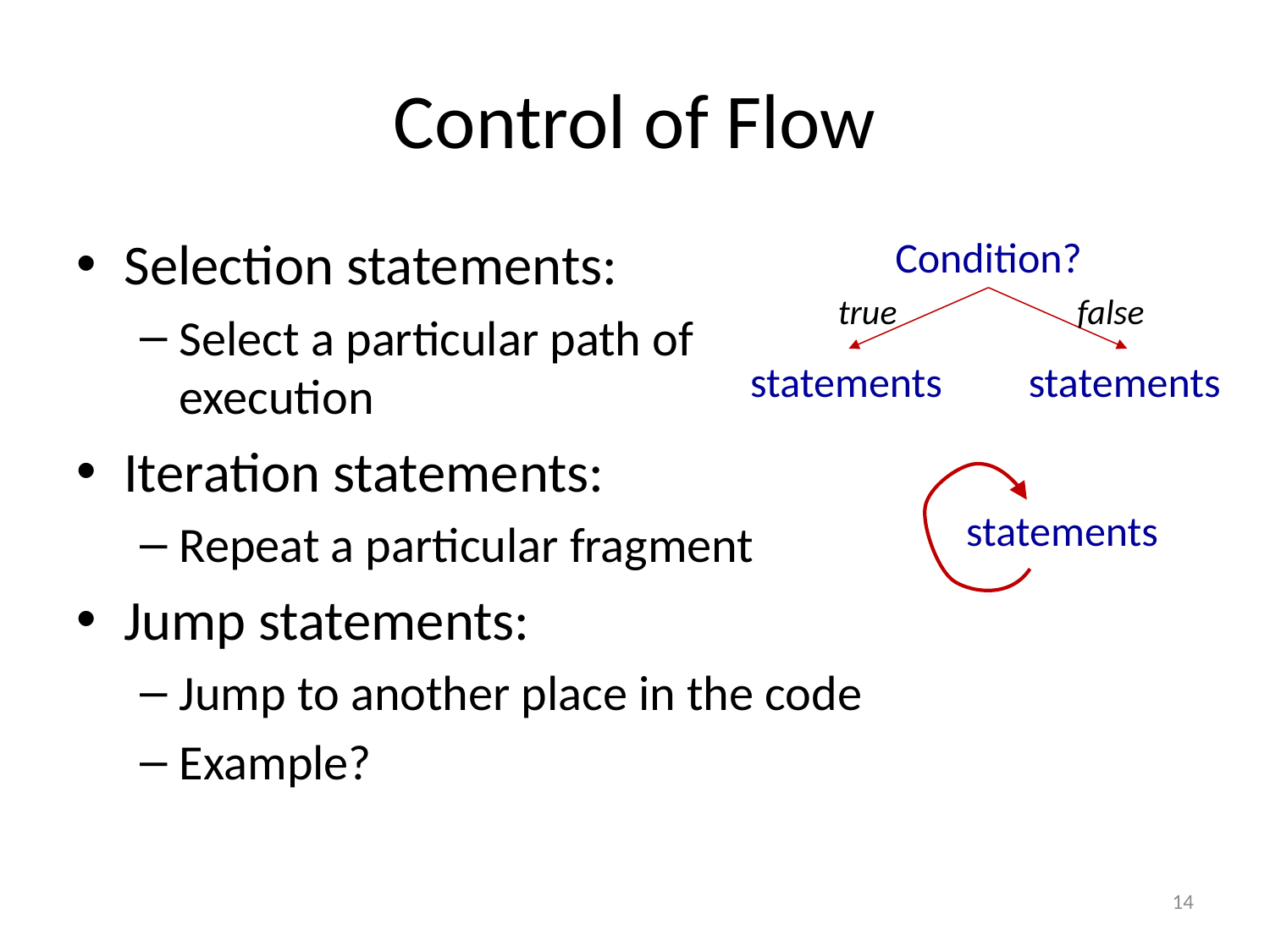

# Control of Flow
Selection statements:
Select a particular path of execution
Iteration statements:
Repeat a particular fragment
Jump statements:
Jump to another place in the code
Example?
Condition?
true
false
statements
statements

statements
14